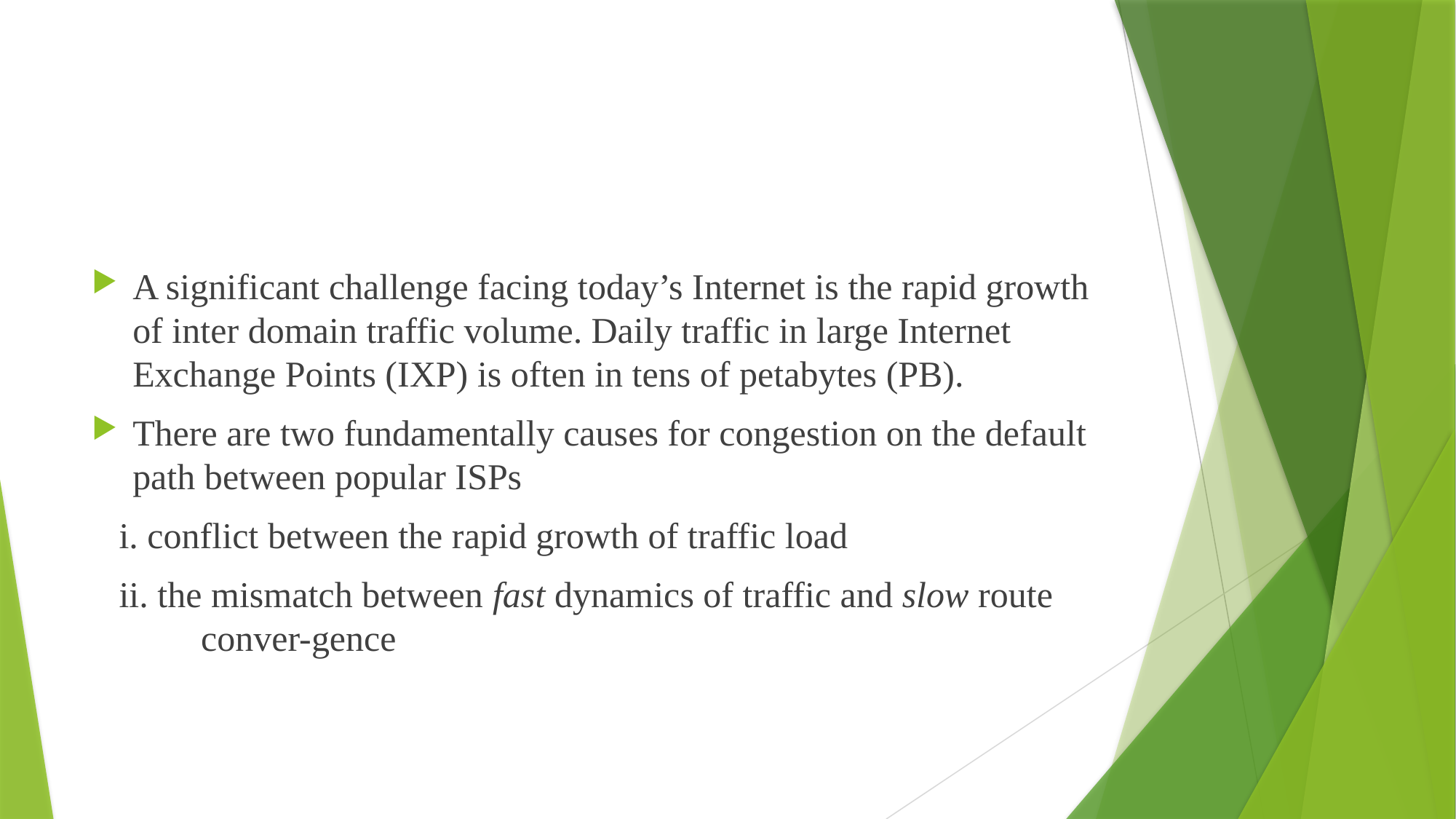

#
A significant challenge facing today’s Internet is the rapid growth of inter domain traffic volume. Daily traffic in large Internet Exchange Points (IXP) is often in tens of petabytes (PB).
There are two fundamentally causes for congestion on the default path between popular ISPs
   i. conflict between the rapid growth of traffic load
   ii. the mismatch between fast dynamics of traffic and slow route             	conver-gence